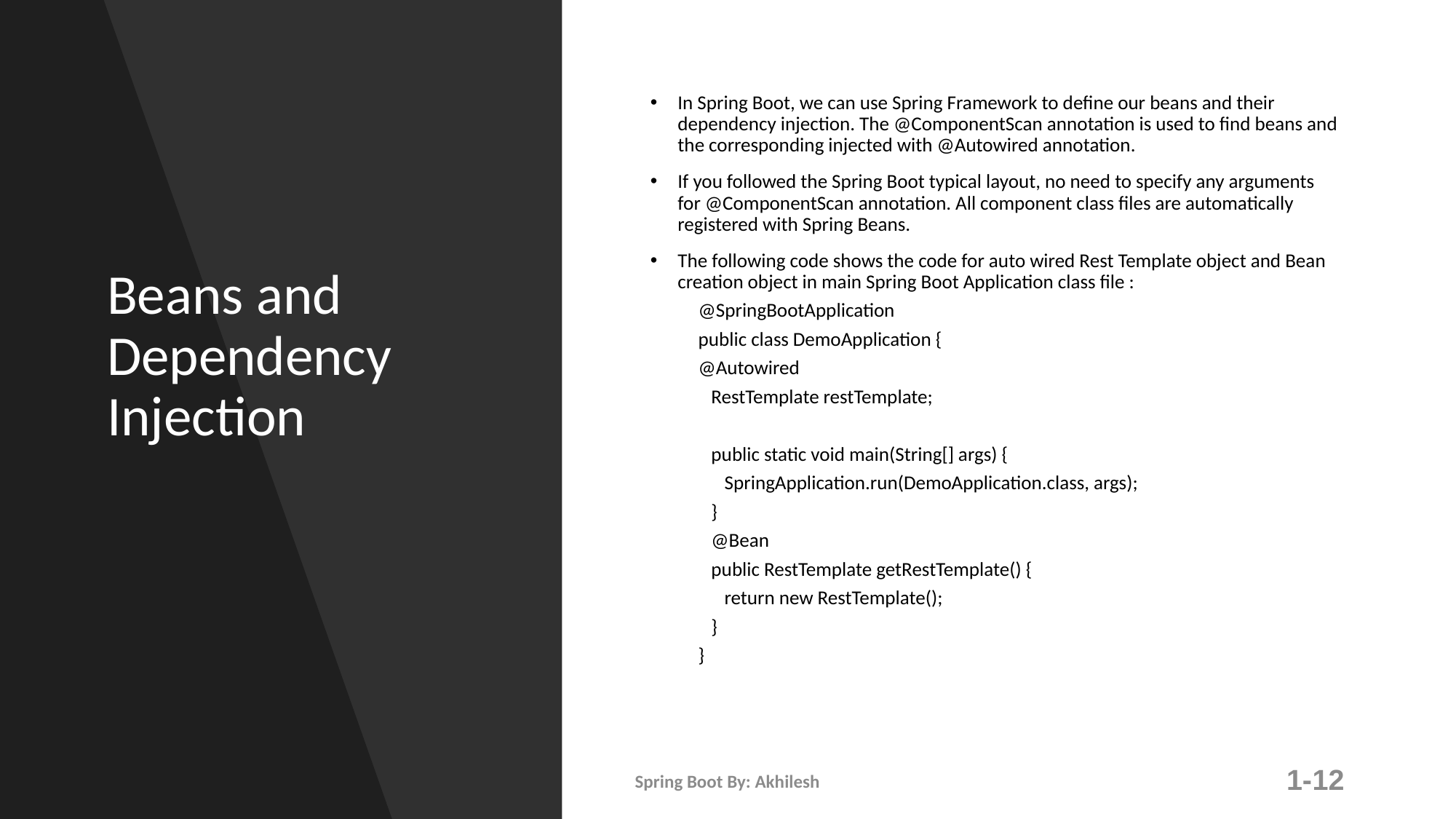

# Beans and Dependency Injection
In Spring Boot, we can use Spring Framework to define our beans and their dependency injection. The @ComponentScan annotation is used to find beans and the corresponding injected with @Autowired annotation.
If you followed the Spring Boot typical layout, no need to specify any arguments for @ComponentScan annotation. All component class files are automatically registered with Spring Beans.
The following code shows the code for auto wired Rest Template object and Bean creation object in main Spring Boot Application class file :
@SpringBootApplication
public class DemoApplication {
@Autowired
   RestTemplate restTemplate;

   public static void main(String[] args) {
      SpringApplication.run(DemoApplication.class, args);
   }
   @Bean
   public RestTemplate getRestTemplate() {
      return new RestTemplate();
   }
}
Spring Boot By: Akhilesh
1-12